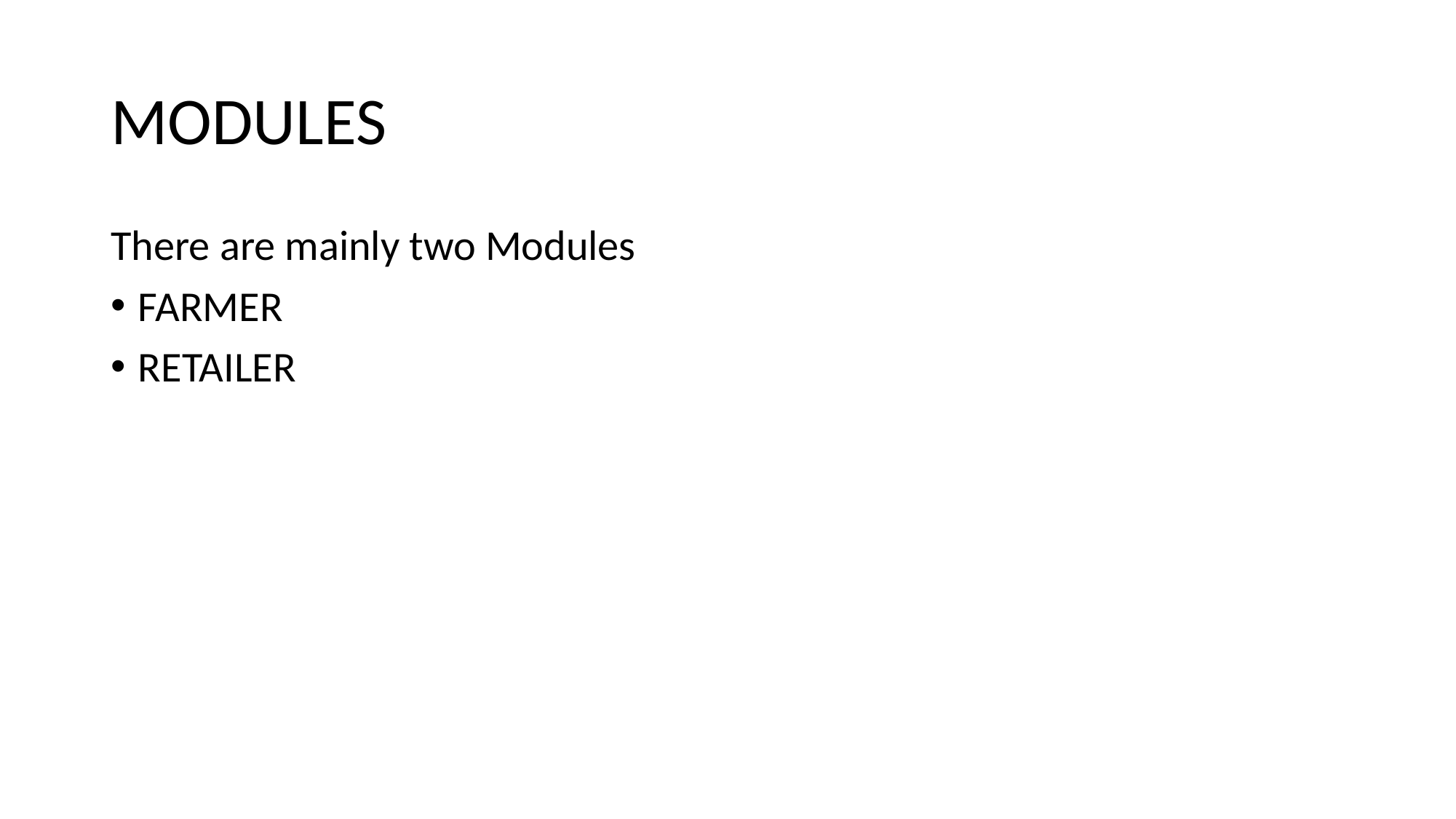

# MODULES
There are mainly two Modules
FARMER
RETAILER